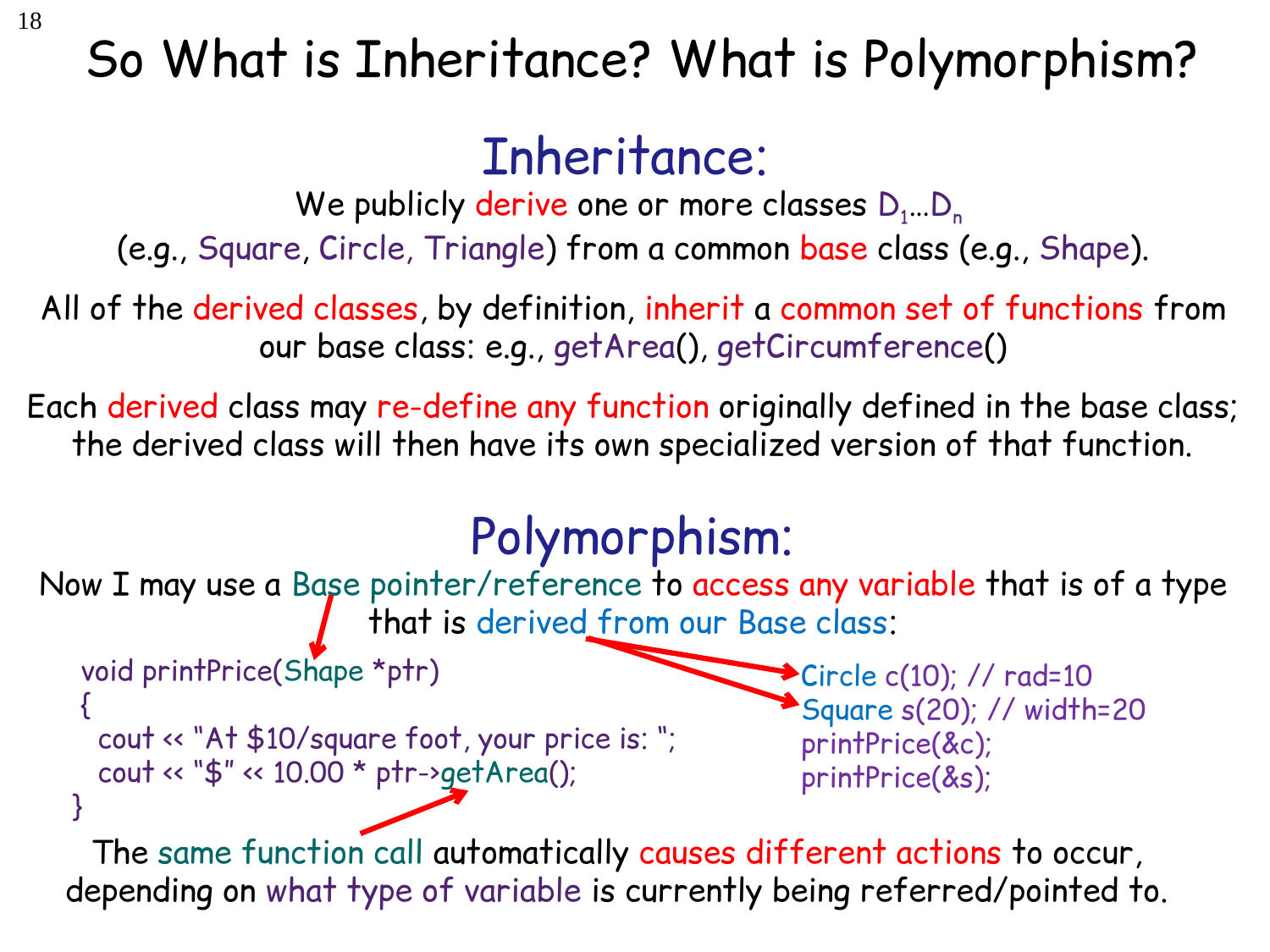

# So What is Inheritance? What is Polymorphism?
18
Inheritance:
We publicly derive one or more classes D1…Dn
(e.g., Square, Circle, Triangle) from a common base class (e.g., Shape).

All of the derived classes, by definition, inherit a common set of functions from our base class: e.g., getArea(), getCircumference()

Each derived class may re-define any function originally defined in the base class; the derived class will then have its own specialized version of that function.

Polymorphism:
Now I may use a Base pointer/reference to access any variable that is of a type that is derived from our Base class:

 void printPrice(Shape *ptr)
 {
   cout << “At $10/square foot, your price is: “;
   cout << “$” << 10.00 * ptr->getArea();
}
Circle c(10); // rad=10
Square s(20); // width=20
printPrice(&c);
printPrice(&s);
The same function call automatically causes different actions to occur, depending on what type of variable is currently being referred/pointed to.